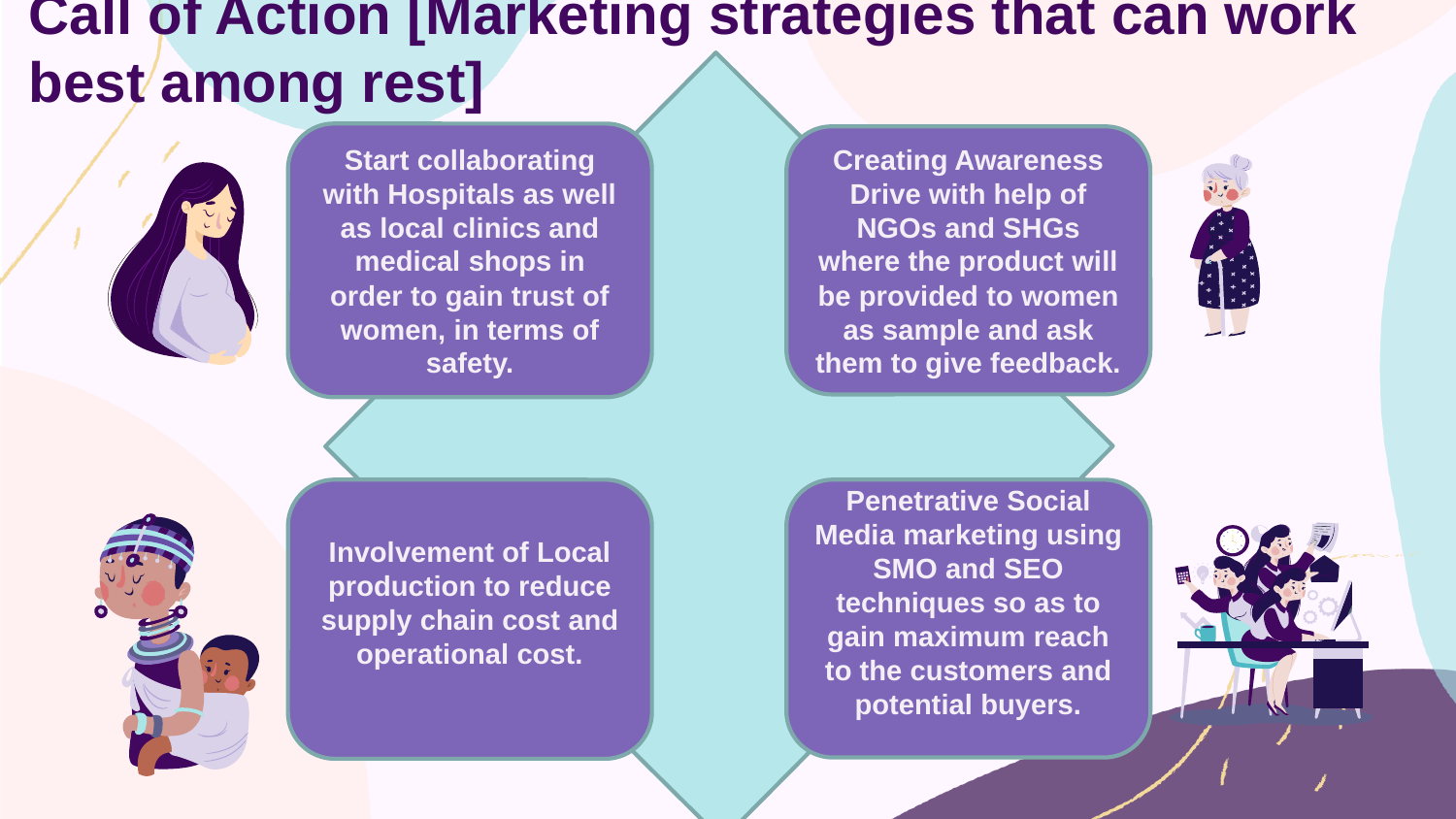

# Call of Action [Marketing strategies that can work best among rest]

Start collaborating with Hospitals as well as local clinics and medical shops in order to gain trust of women, in terms of safety.

Creating Awareness Drive with help of NGOs and SHGs where the product will be provided to women as sample and ask them to give feedback.

Involvement of Local production to reduce supply chain cost and operational cost.

Penetrative Social Media marketing using SMO and SEO techniques so as to gain maximum reach to the customers and potential buyers.